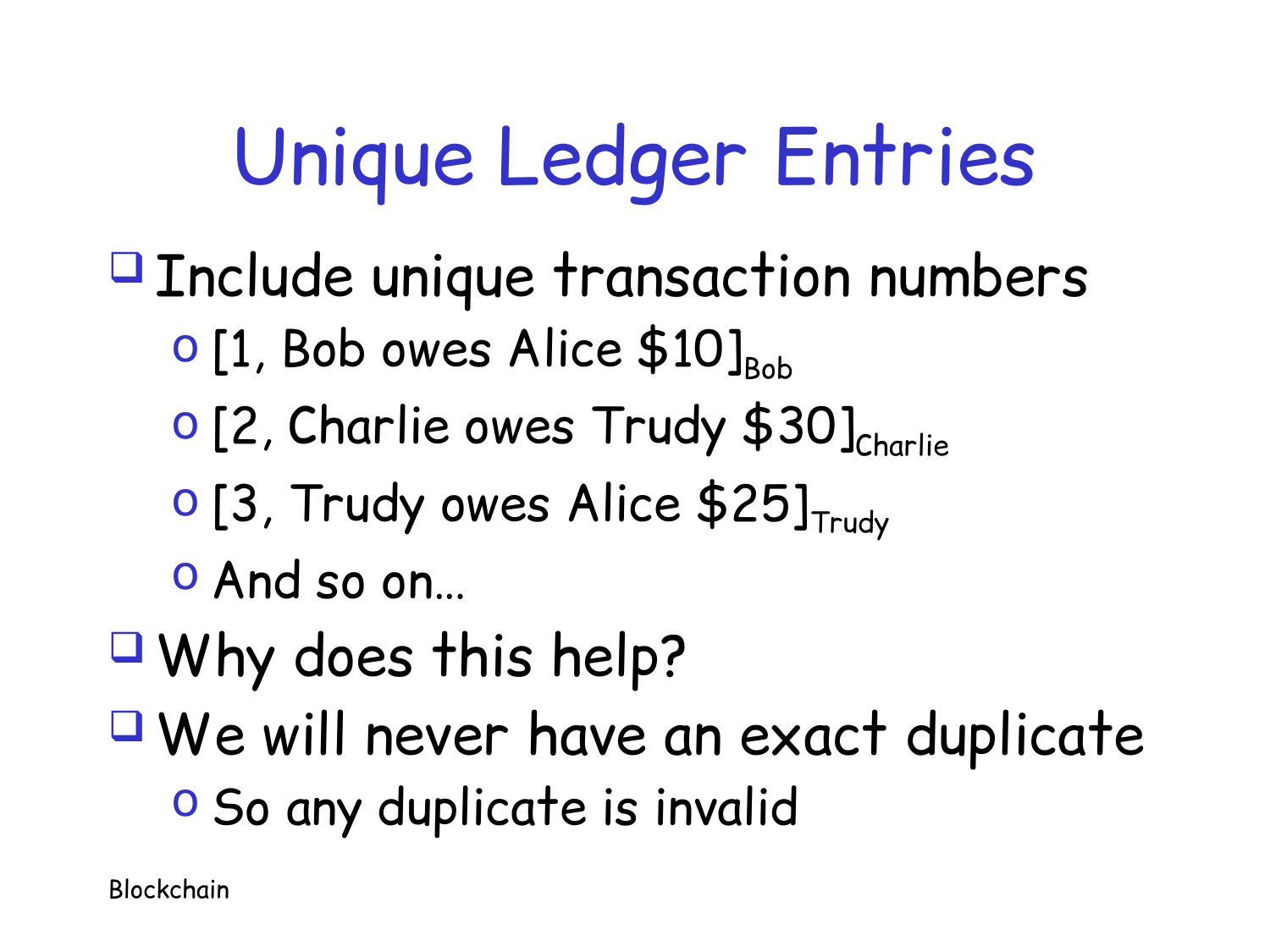

# Unique Ledger Entries
Include unique transaction numbers
[1, Bob owes Alice $10]Bob
[2, Charlie owes Trudy $30]Charlie
[3, Trudy owes Alice $25]Trudy
And so on…
Why does this help?
We will never have an exact duplicate
So any duplicate is invalid

Blockchain